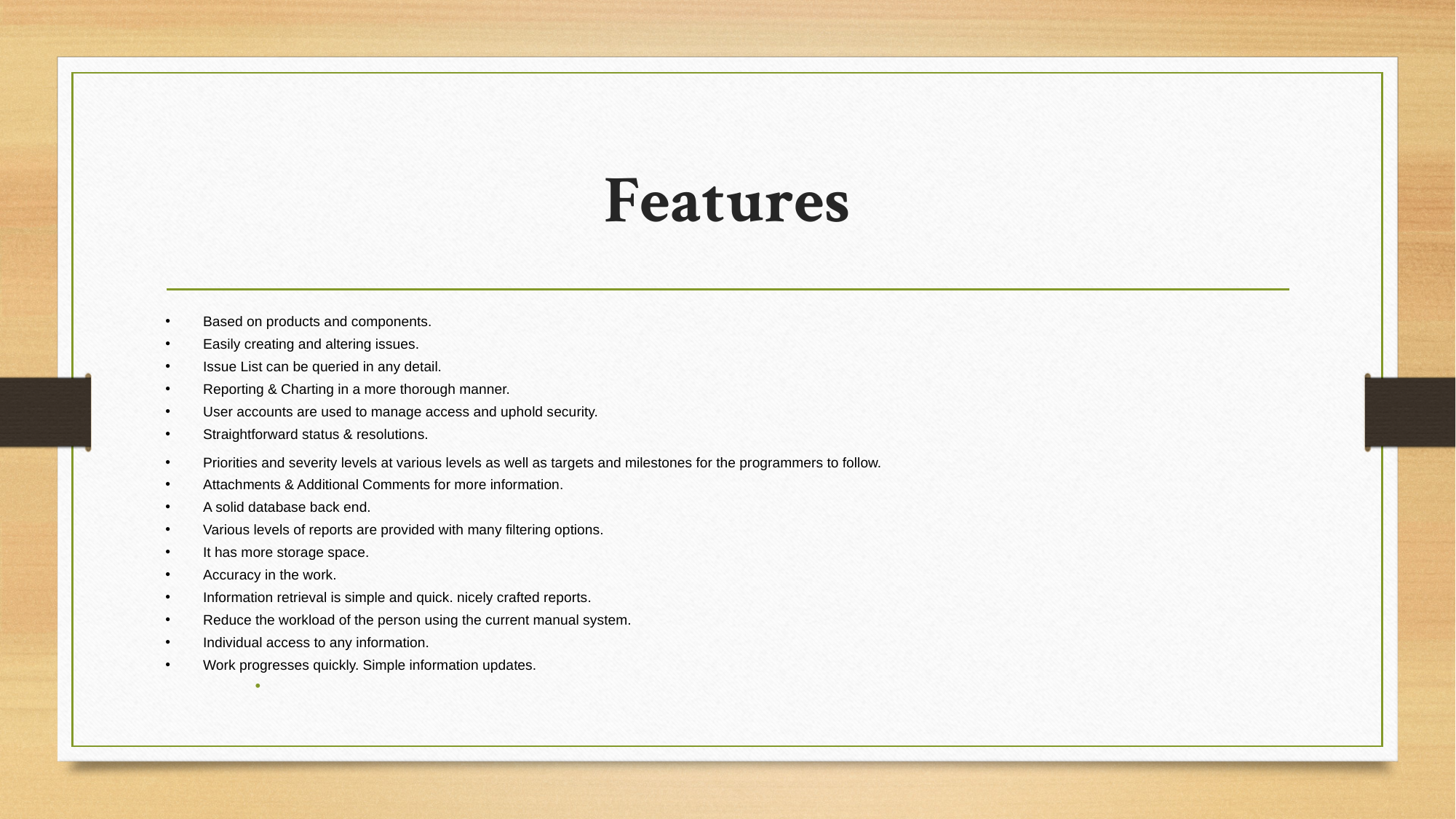

# Features
Based on products and components.
Easily creating and altering issues.
Issue List can be queried in any detail.
Reporting & Charting in a more thorough manner.
User accounts are used to manage access and uphold security.
Straightforward status & resolutions.
Priorities and severity levels at various levels as well as targets and milestones for the programmers to follow.
Attachments & Additional Comments for more information.
A solid database back end.
Various levels of reports are provided with many filtering options.
It has more storage space.
Accuracy in the work.
Information retrieval is simple and quick. nicely crafted reports.
Reduce the workload of the person using the current manual system.
Individual access to any information.
Work progresses quickly. Simple information updates.